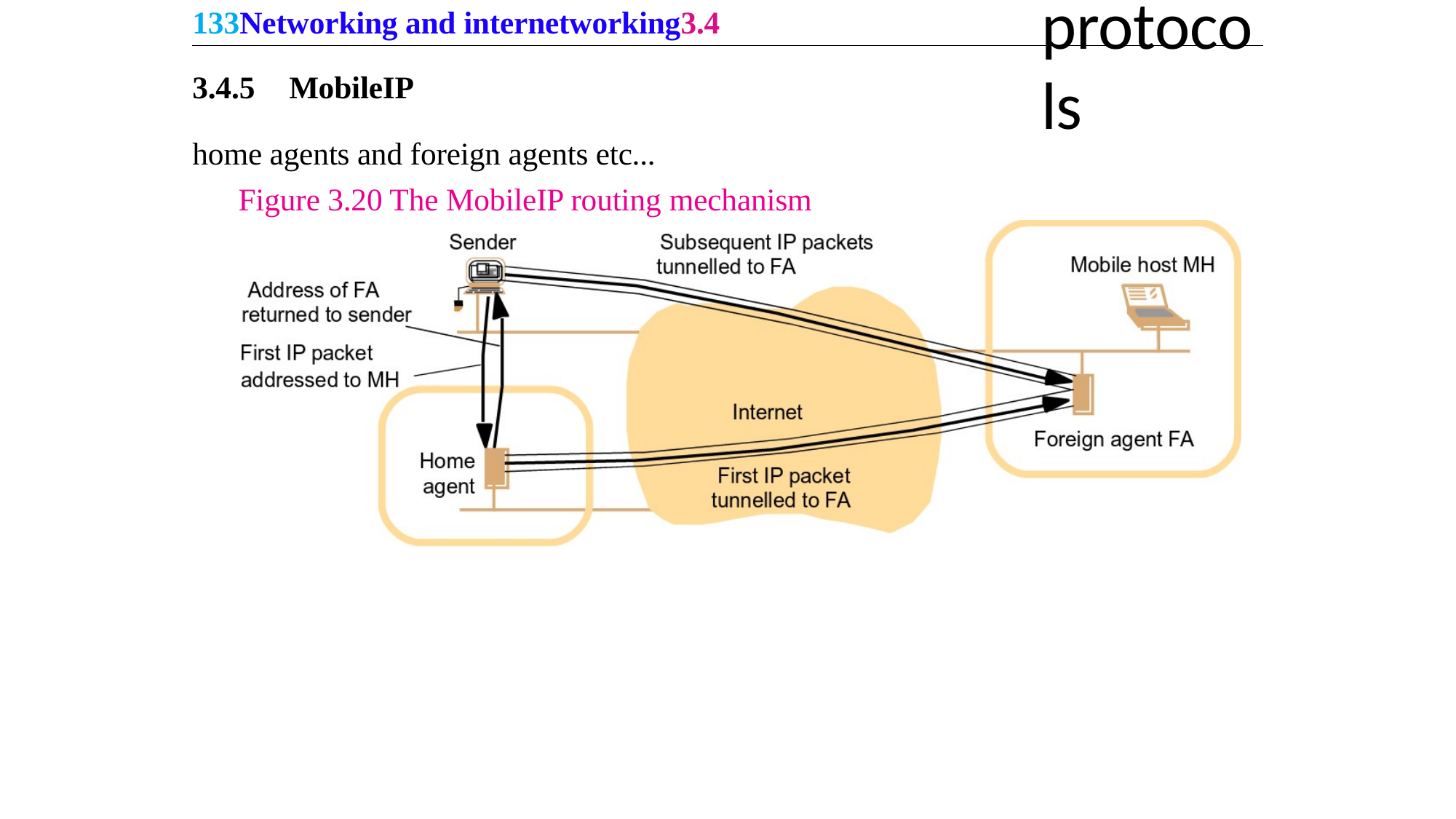

133Networking and internetworking3.4
Internet protocols

3.4.5	MobileIP
home agents and foreign agents etc...
Figure 3.20 The MobileIP routing mechanism